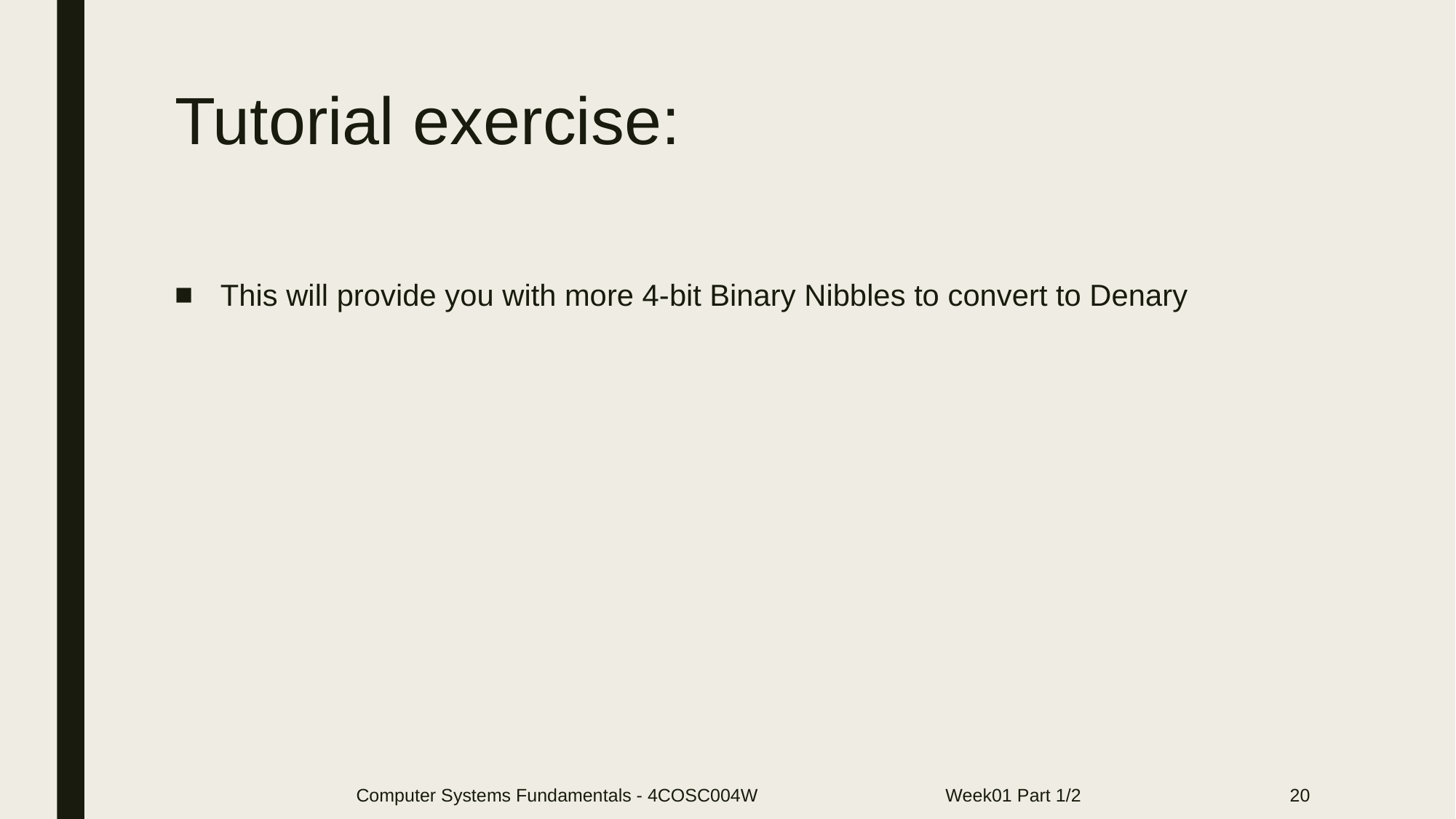

# Tutorial exercise:
This will provide you with more 4-bit Binary Nibbles to convert to Denary
Computer Systems Fundamentals - 4COSC004W                                     Week01 Part 1/2
20